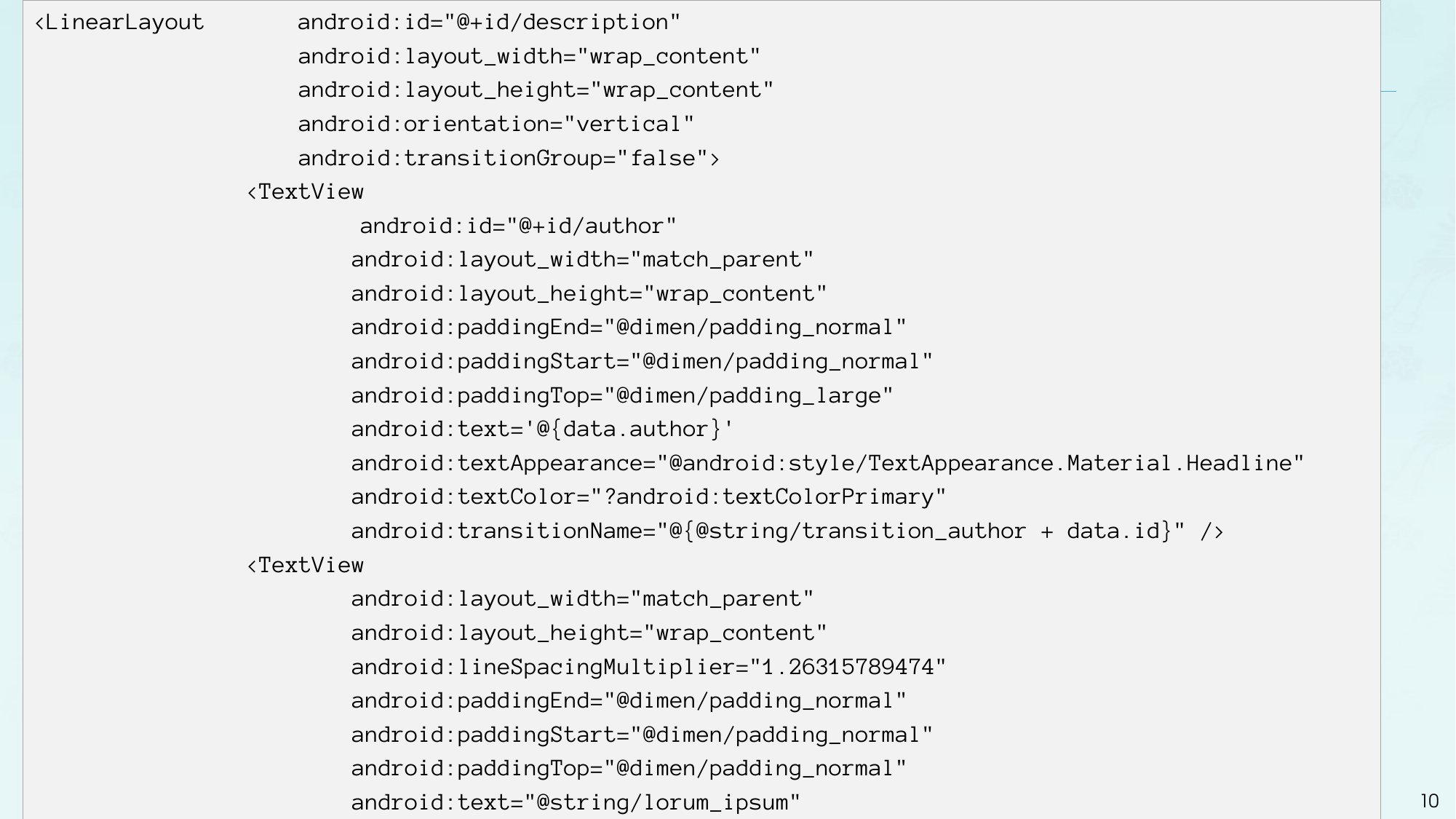

<LinearLayout       android:id="@+id/description"
                    android:layout_width="wrap_content"
                    android:layout_height="wrap_content"
                    android:orientation="vertical"
                    android:transitionGroup="false">
                <TextView
			android:id="@+id/author"
                        android:layout_width="match_parent"
                        android:layout_height="wrap_content"
                        android:paddingEnd="@dimen/padding_normal"
                        android:paddingStart="@dimen/padding_normal"
                        android:paddingTop="@dimen/padding_large"
                        android:text='@{data.author}'
                        android:textAppearance="@android:style/TextAppearance.Material.Headline"
                        android:textColor="?android:textColorPrimary"
                        android:transitionName="@{@string/transition_author + data.id}" />
                <TextView
                        android:layout_width="match_parent"
                        android:layout_height="wrap_content"
                        android:lineSpacingMultiplier="1.26315789474"
                        android:paddingEnd="@dimen/padding_normal"
                        android:paddingStart="@dimen/padding_normal"
                        android:paddingTop="@dimen/padding_normal"
                        android:text="@string/lorum_ipsum"
                        android:textAppearance="@android:style/TextAppearance.Material.Subhead"
                        android:textColor="?android:textColorSecondary" />
            </LinearLayout>
        </LinearLayout>
    </ScrollView>
</layout>
#

10